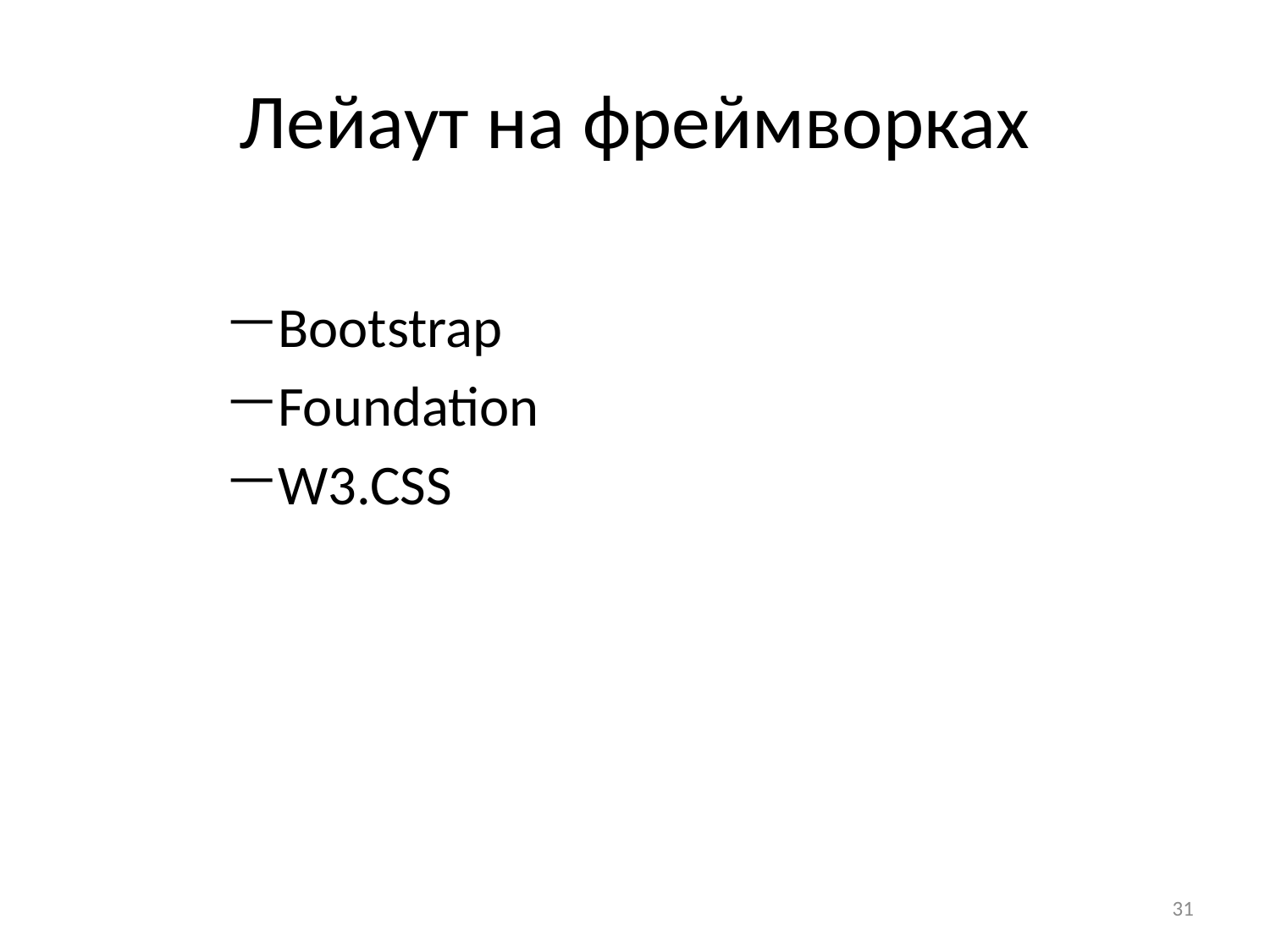

# Лейаут на фреймворках
Bootstrap
Foundation
W3.CSS
31